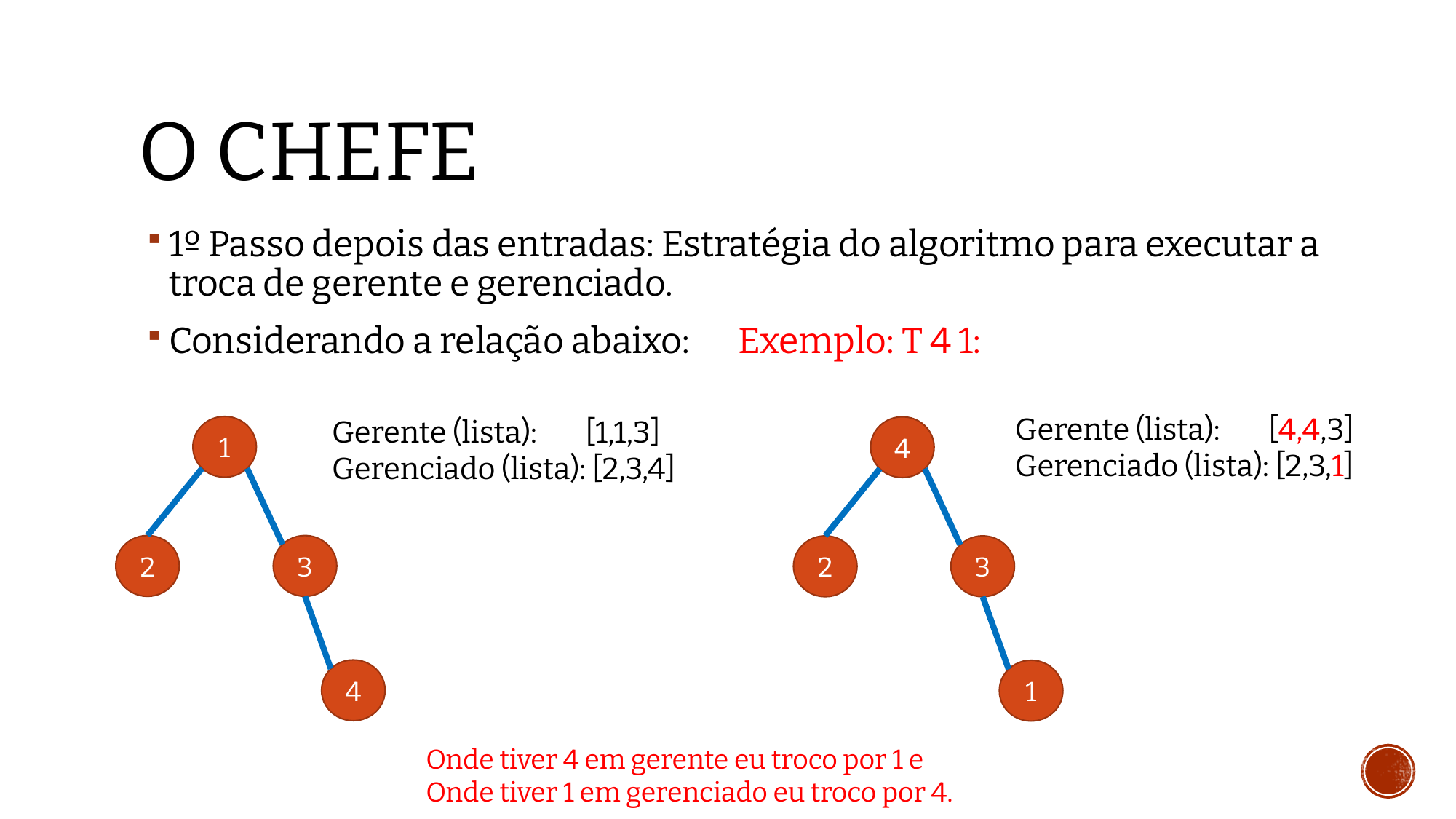

# O CHEFE
1º Passo depois das entradas: Estratégia do algoritmo para executar a troca de gerente e gerenciado.
Considerando a relação abaixo:
Exemplo: T 4 1:
Gerente (lista):        [4,4,3]
Gerenciado (lista): [2,3,1]
Gerente (lista):        [1,1,3]
Gerenciado (lista): [2,3,4]
1
2
3
4
4
2
3
1
Onde tiver 4 em gerente eu troco por 1 e
Onde tiver 1 em gerenciado eu troco por 4.